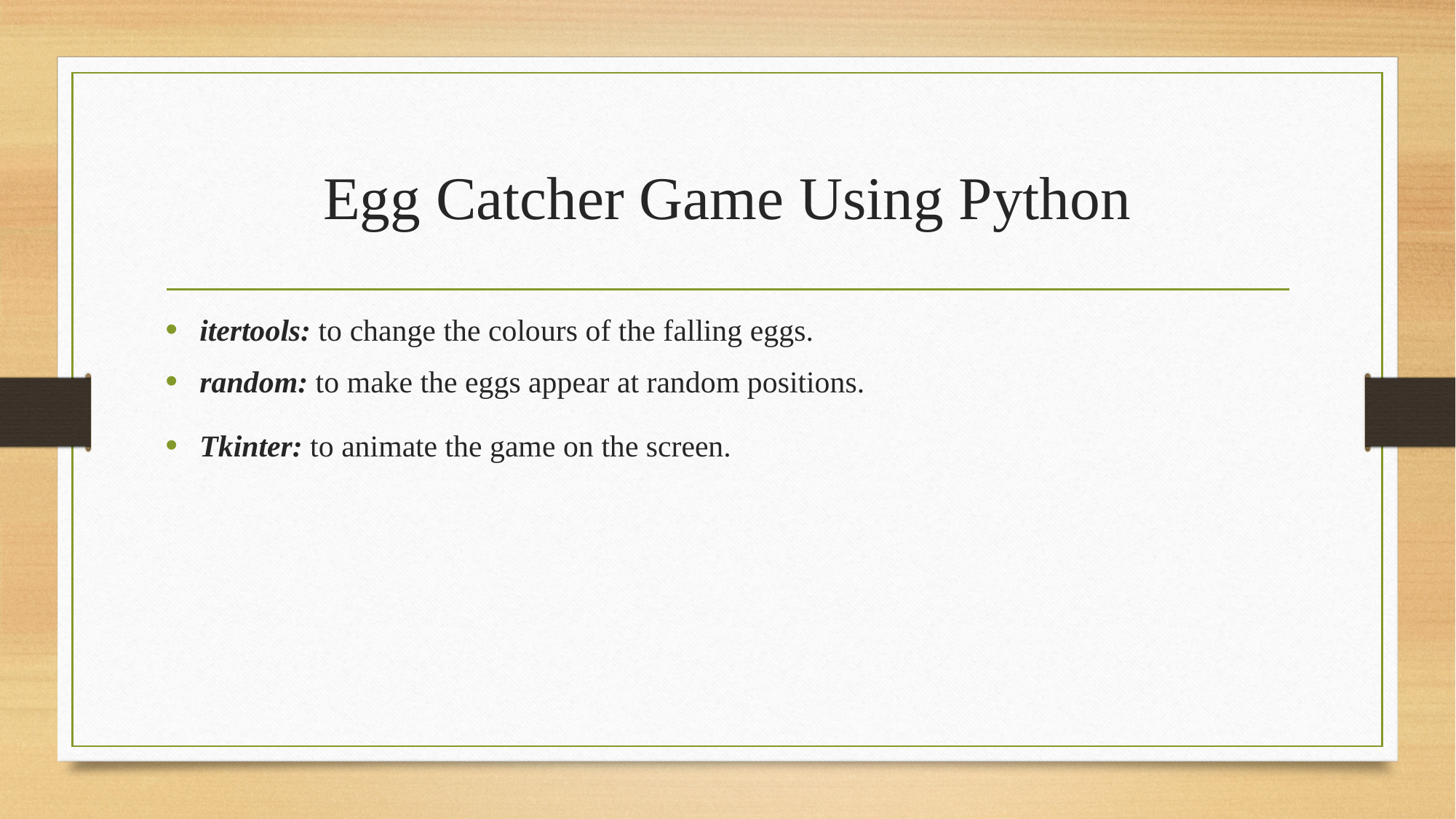

# Egg Catcher Game Using Python
itertools: to change the colours of the falling eggs.
random: to make the eggs appear at random positions.
Tkinter: to animate the game on the screen.